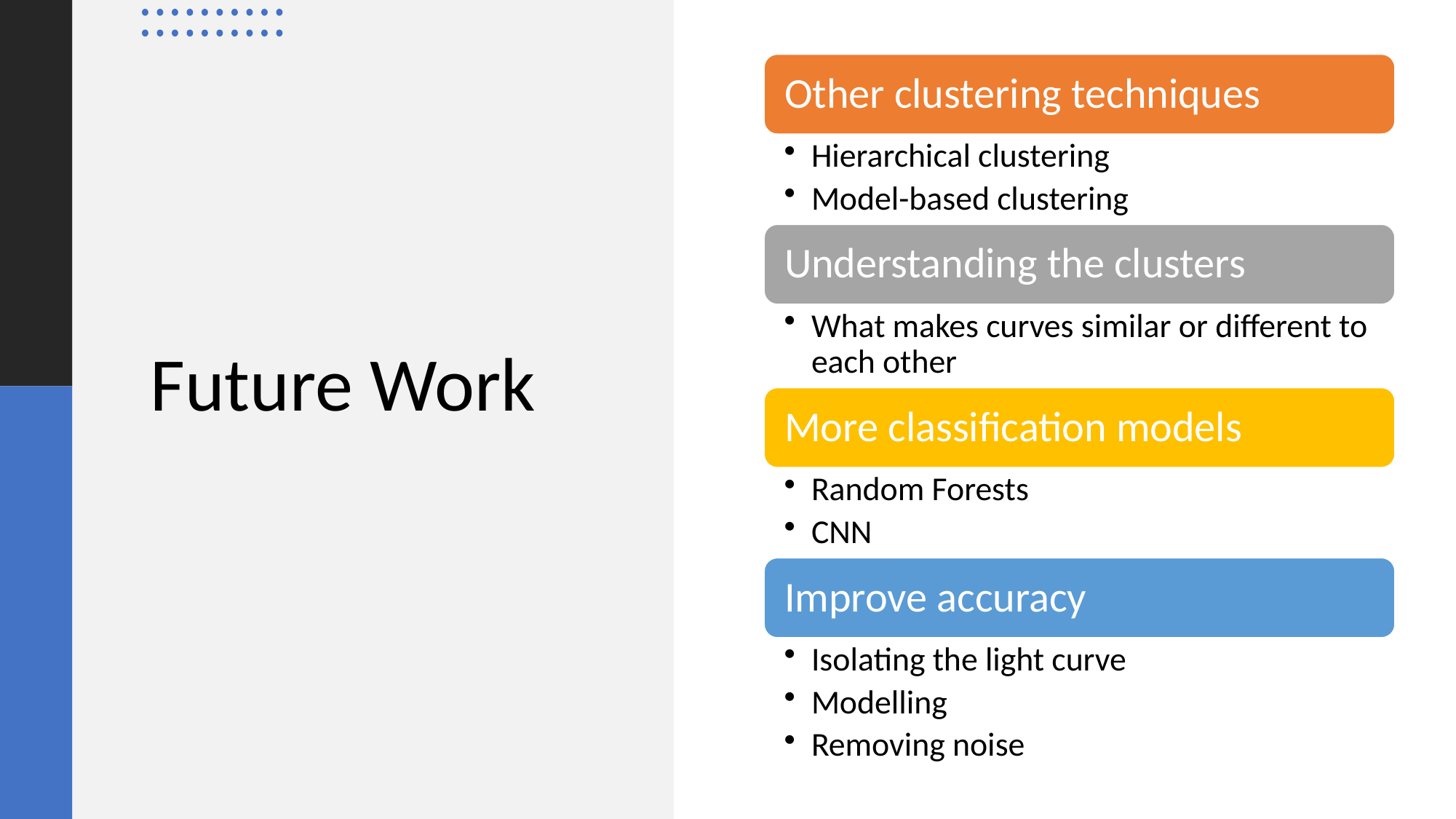

Other clustering techniques
Hierarchical clustering
Model-based clustering
Understanding the clusters
What makes curves similar or different to each other
More classification models
Random Forests
CNN
Improve accuracy
Isolating the light curve
Modelling
Removing noise
# Future Work